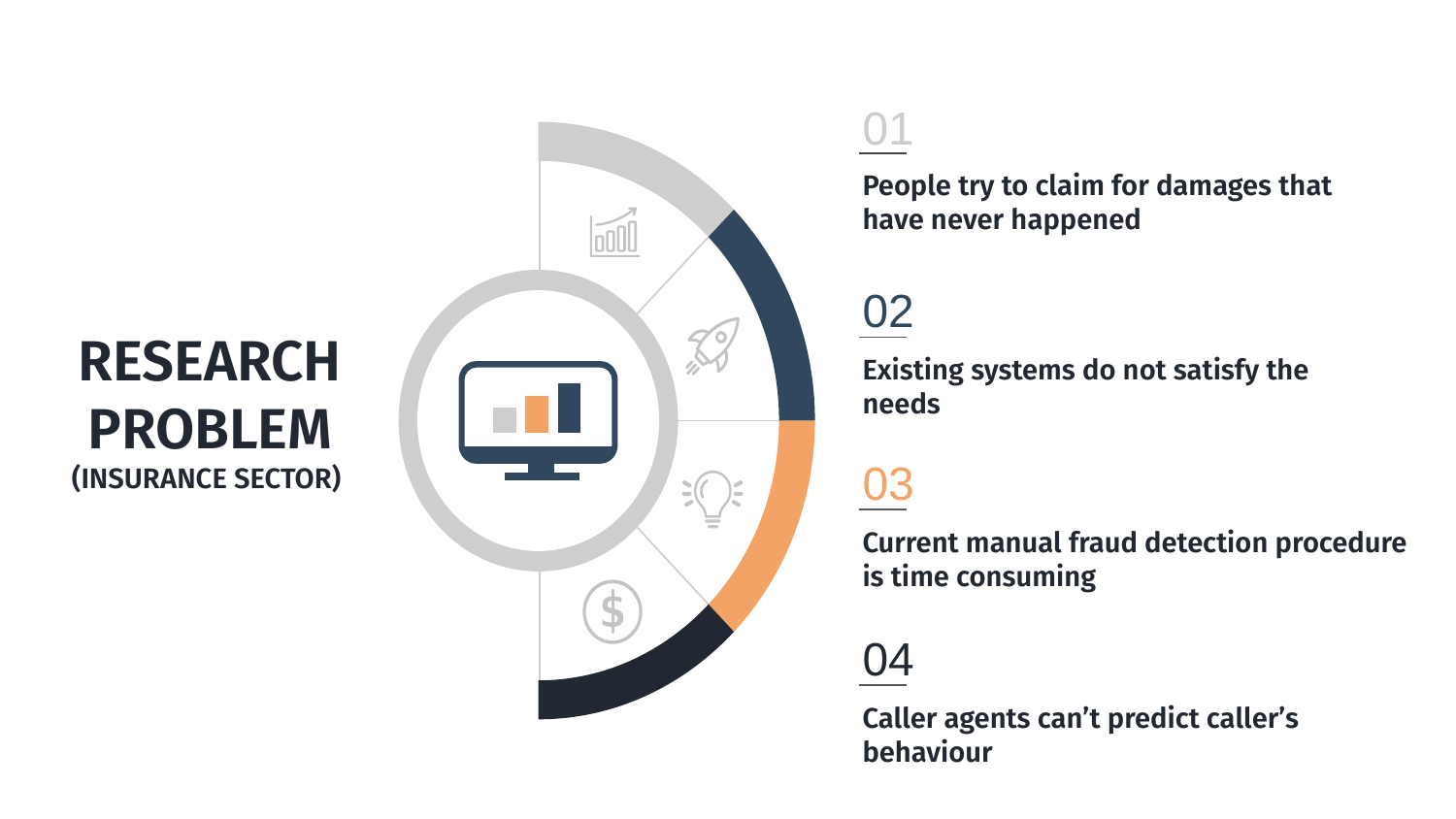

01

People try to claim for damages that have never happened
RESEARCH PROBLEM (INSURANCE SECTOR)
02
Existing systems do not satisfy the needs
03
Current manual fraud detection procedure is time consuming
04
Caller agents can’t predict caller’s behaviour